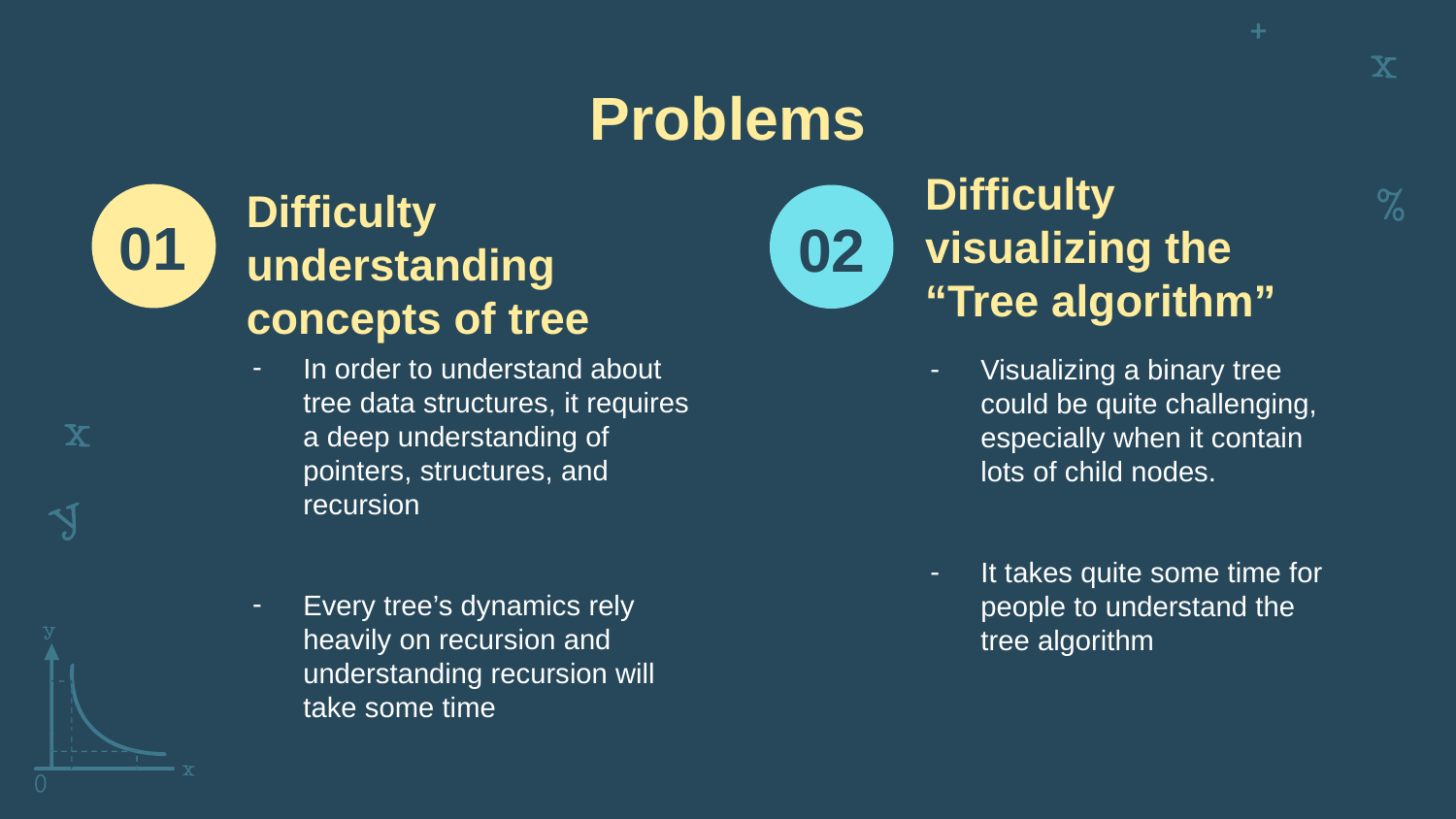

Problems
# Difficulty understanding concepts of tree

Difficulty visualizing the “Tree algorithm”

01
02
In order to understand about tree data structures, it requires a deep understanding of pointers, structures, and recursion

Every tree’s dynamics rely heavily on recursion and understanding recursion will take some time
Visualizing a binary tree could be quite challenging, especially when it contain lots of child nodes.

It takes quite some time for people to understand the tree algorithm